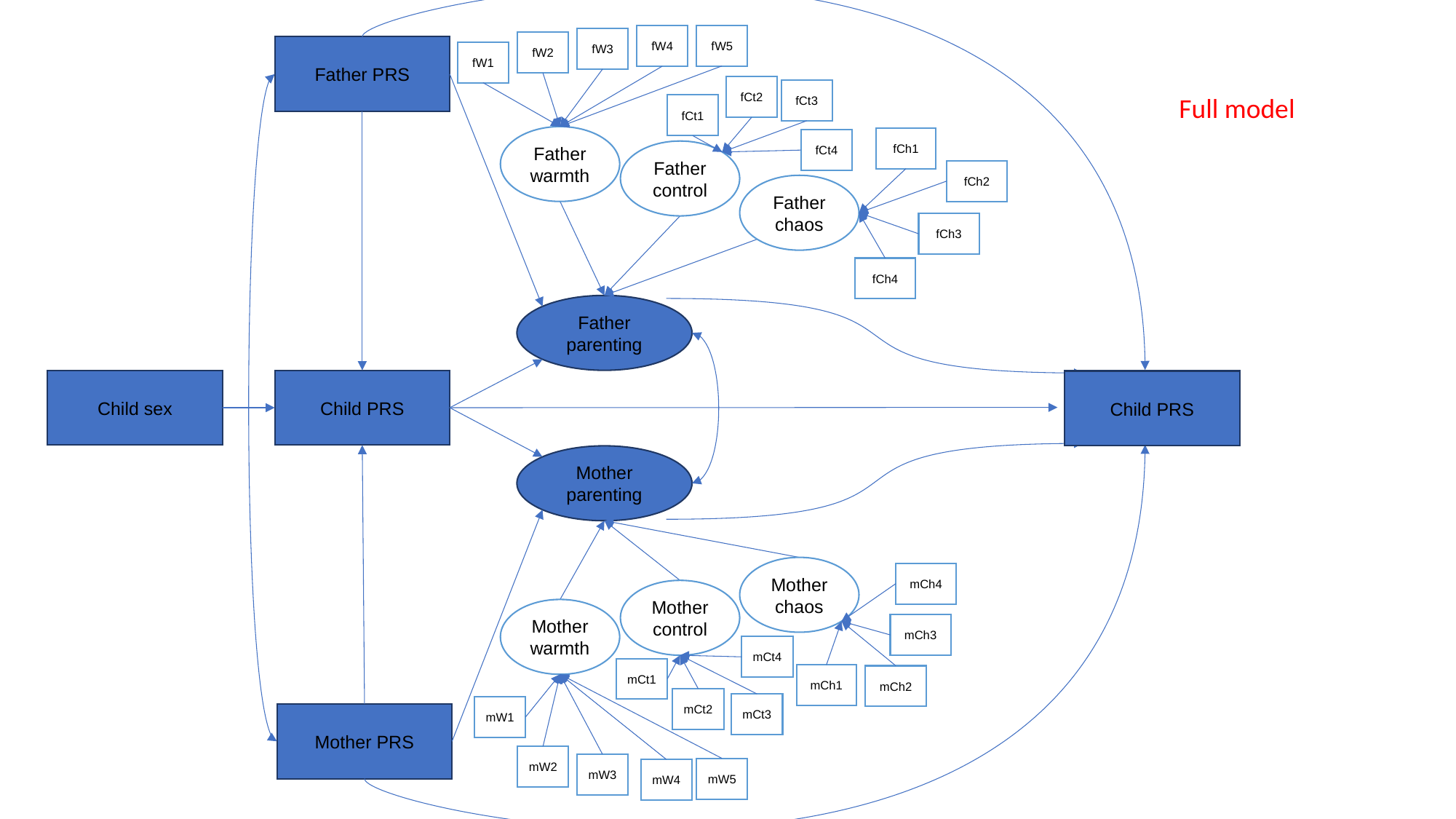

fW5
fW4
fW3
fW2
fW1
Father warmth
fCt2
fCt3
fCt1
fCt4
Father control
fCh1
fCh2
Father chaos
fCh3
fCh4
Father PRS
Full model
Father parenting
Child sex
Child PRS
Child PRS

Mother parenting
Mother chaos
mCh4
mCh3
mCh1
mCh2
Mother control
mCt4
mCt1
mCt2
mCt3
Mother warmth
mW1
mW2
mW3
mW5
mW4
Mother PRS